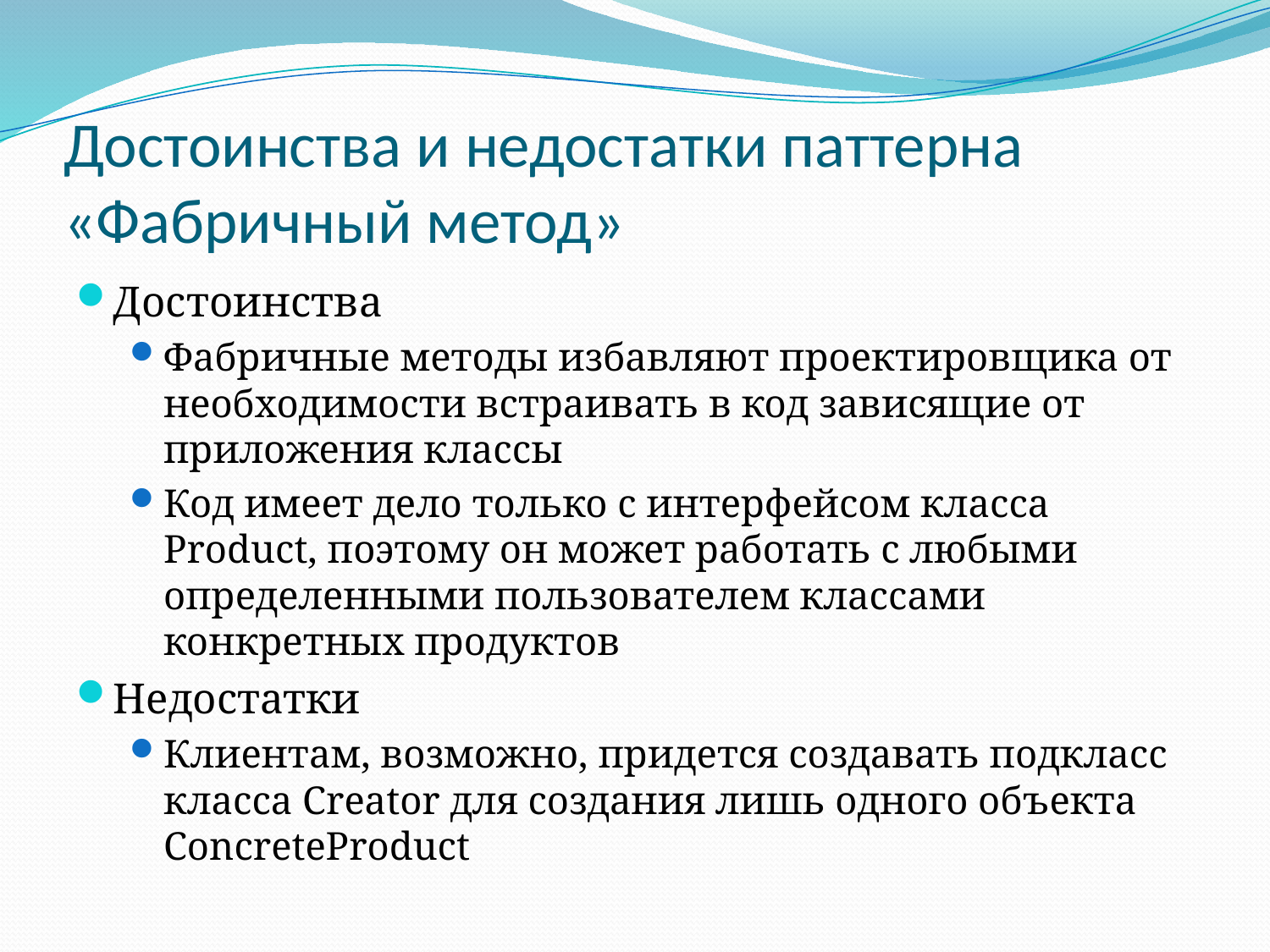

# Достоинства и недостатки паттерна «Фабричный метод»
Достоинства
Фабричные методы избавляют проектировщика от необходимости встраивать в код зависящие от приложения классы
Код имеет дело только с интерфейсом класса Product, поэтому он может работать с любыми определенными пользователем классами конкретных продуктов
Недостатки
Клиентам, возможно, придется создавать подкласс класса Creator для создания лишь одного объекта ConcreteProduct